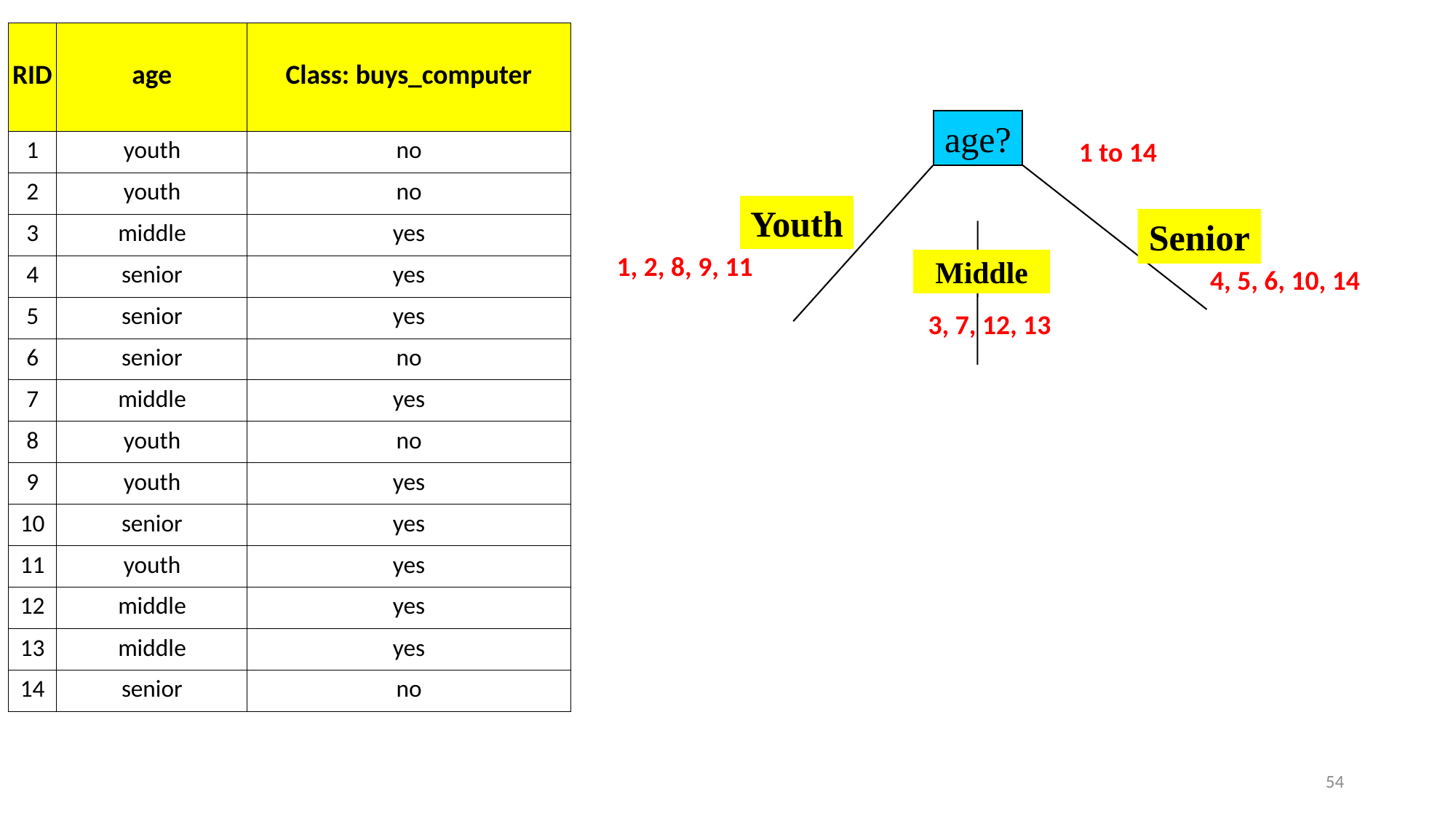

| RID | age | Class: buys\_computer |
| --- | --- | --- |
| 1 | youth | no |
| 2 | youth | no |
| 3 | middle | yes |
| 4 | senior | yes |
| 5 | senior | yes |
| 6 | senior | no |
| 7 | middle | yes |
| 8 | youth | no |
| 9 | youth | yes |
| 10 | senior | yes |
| 11 | youth | yes |
| 12 | middle | yes |
| 13 | middle | yes |
| 14 | senior | no |
age?

Youth
Senior

Middle
1 to 14
1, 2, 8, 9, 11
4, 5, 6, 10, 14
3, 7, 12, 13
54